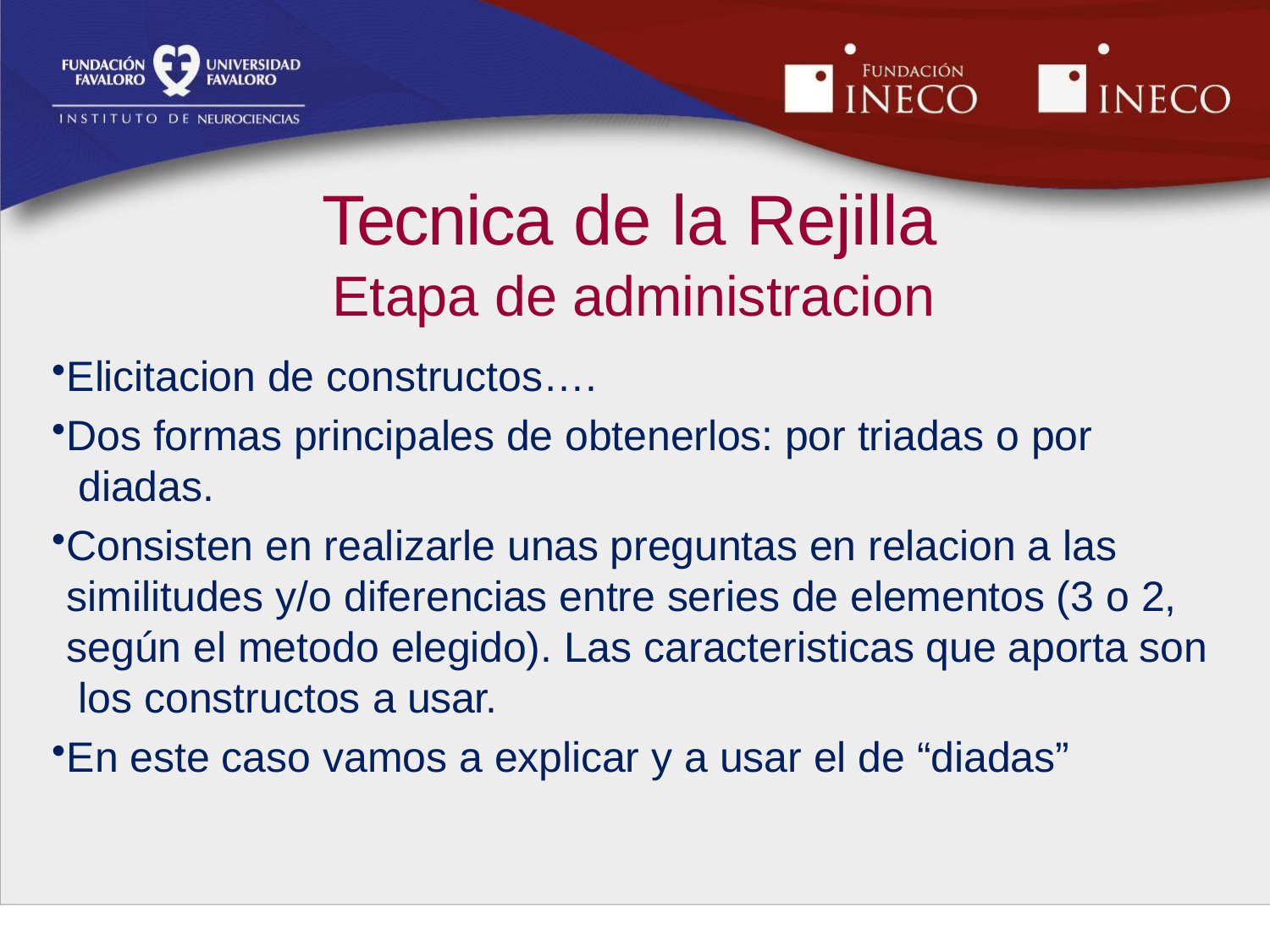

# Tecnica de la Rejilla
Etapa de administracion
Elicitacion de constructos….
Dos formas principales de obtenerlos: por triadas o por  diadas.
Consisten en realizarle unas preguntas en relacion a las  similitudes y/o diferencias entre series de elementos (3 o 2,  según el metodo elegido). Las caracteristicas que aporta son  los constructos a usar.
En este caso vamos a explicar y a usar el de “diadas”